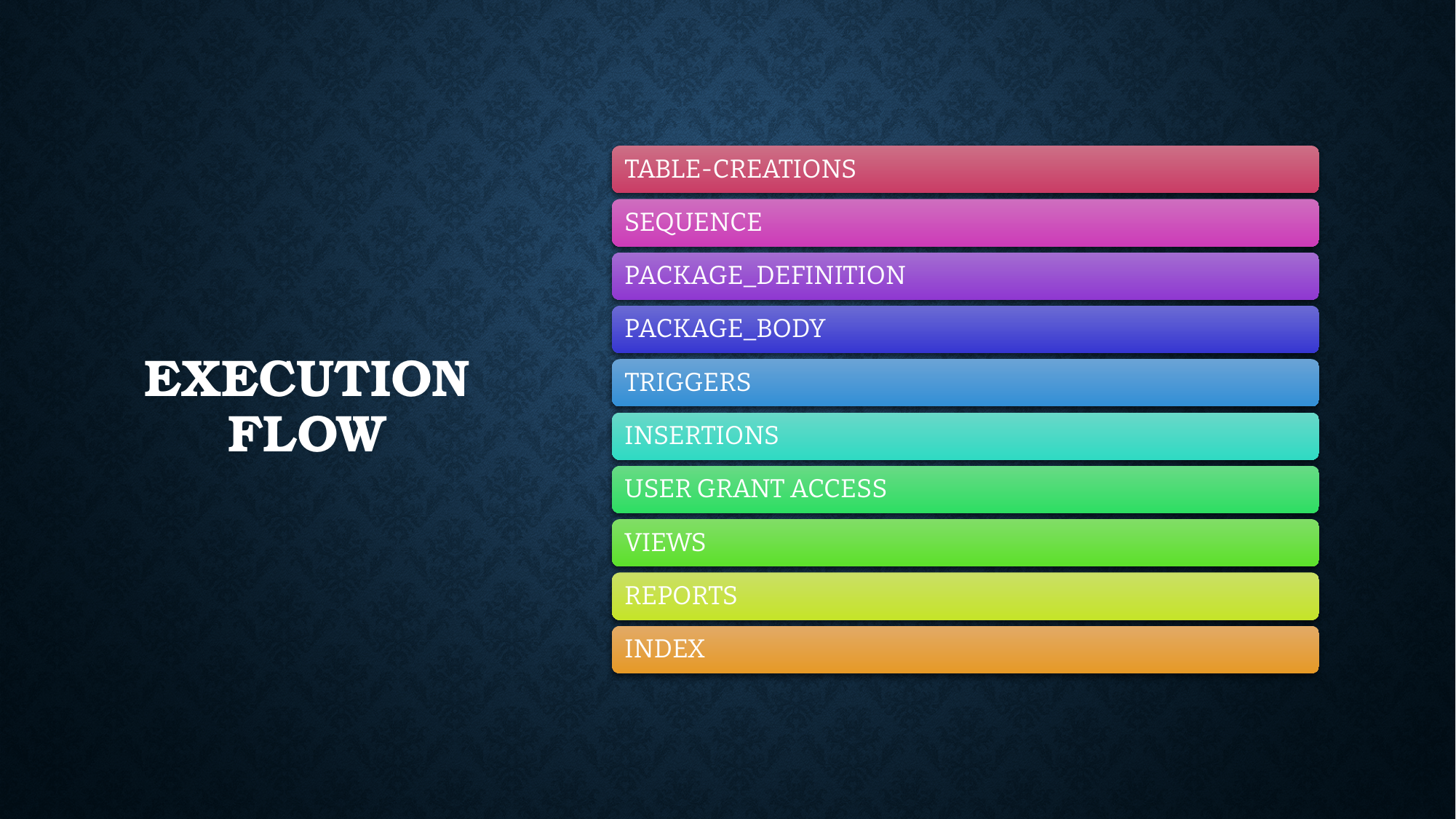

# Execution flow
TABLE-CREATIONS
SEQUENCE
PACKAGE_DEFINITION
PACKAGE_BODY
TRIGGERS
INSERTIONS
USER GRANT ACCESS
VIEWS
REPORTS
INDEX